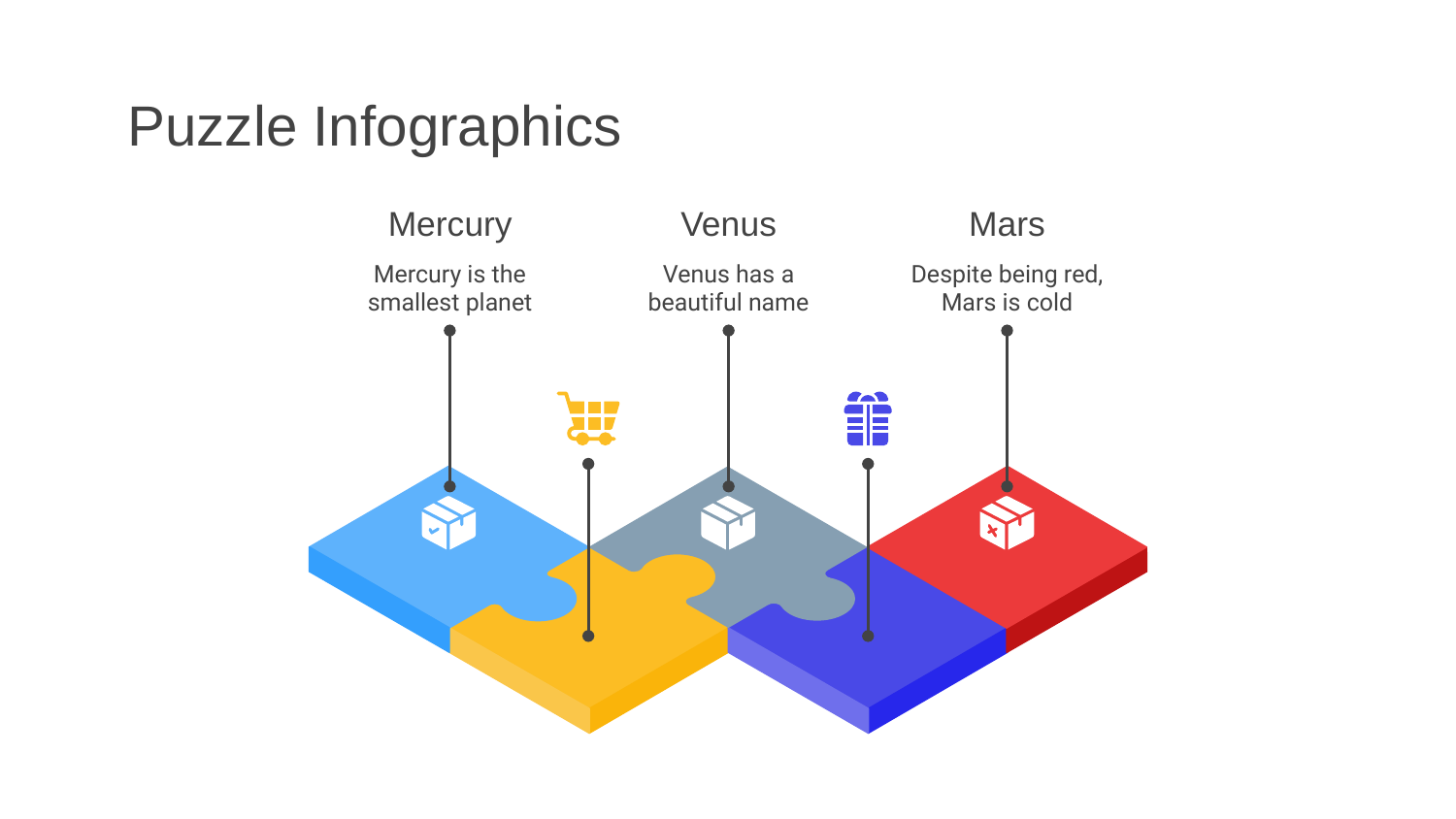

# Puzzle Infographics
Mercury
Venus
Mars
Mercury is the smallest planet
Venus has a beautiful name
Despite being red, Mars is cold